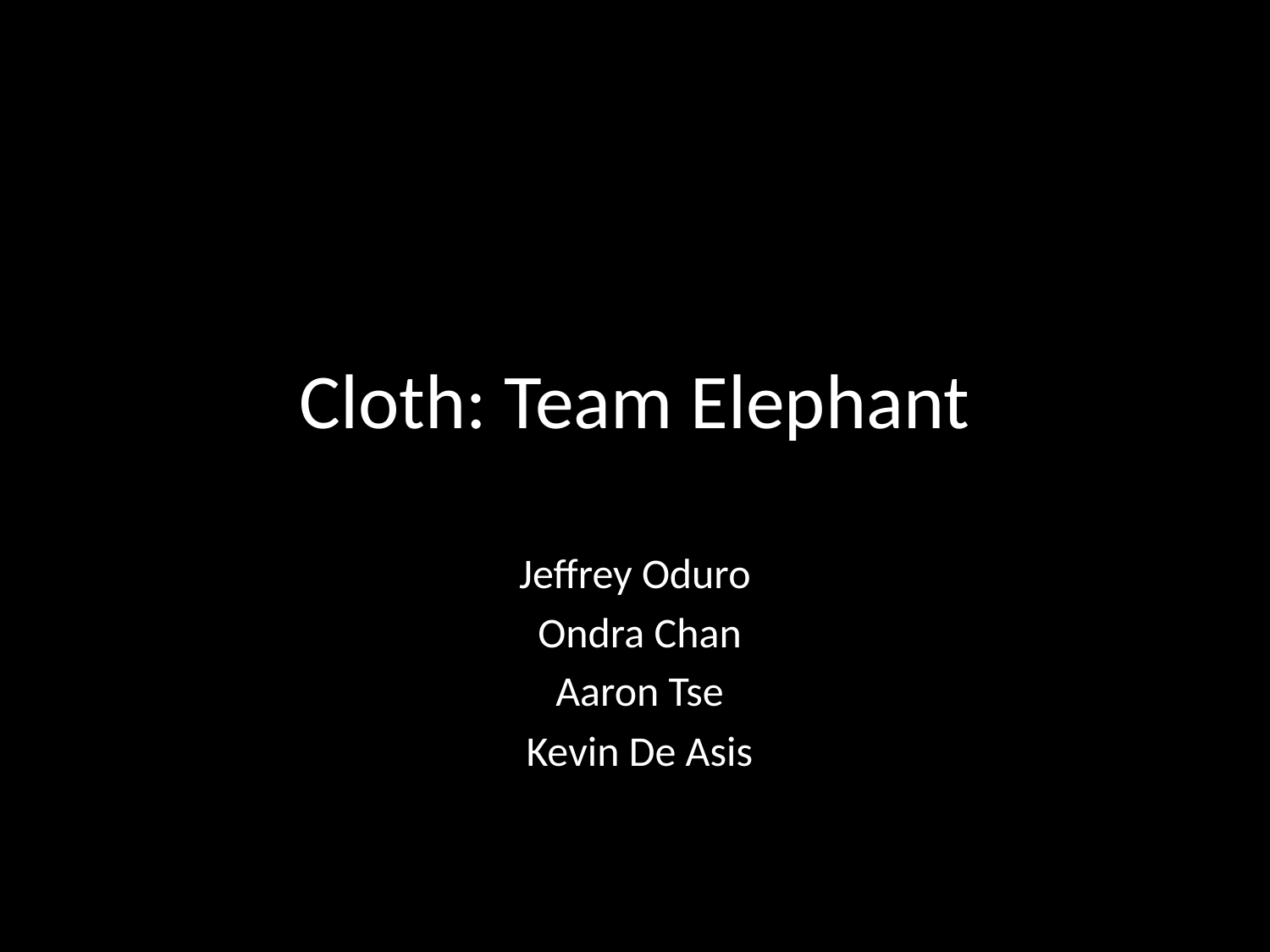

# Cloth: Team Elephant
Jeffrey Oduro
 Ondra Chan
 Aaron Tse
 Kevin De Asis